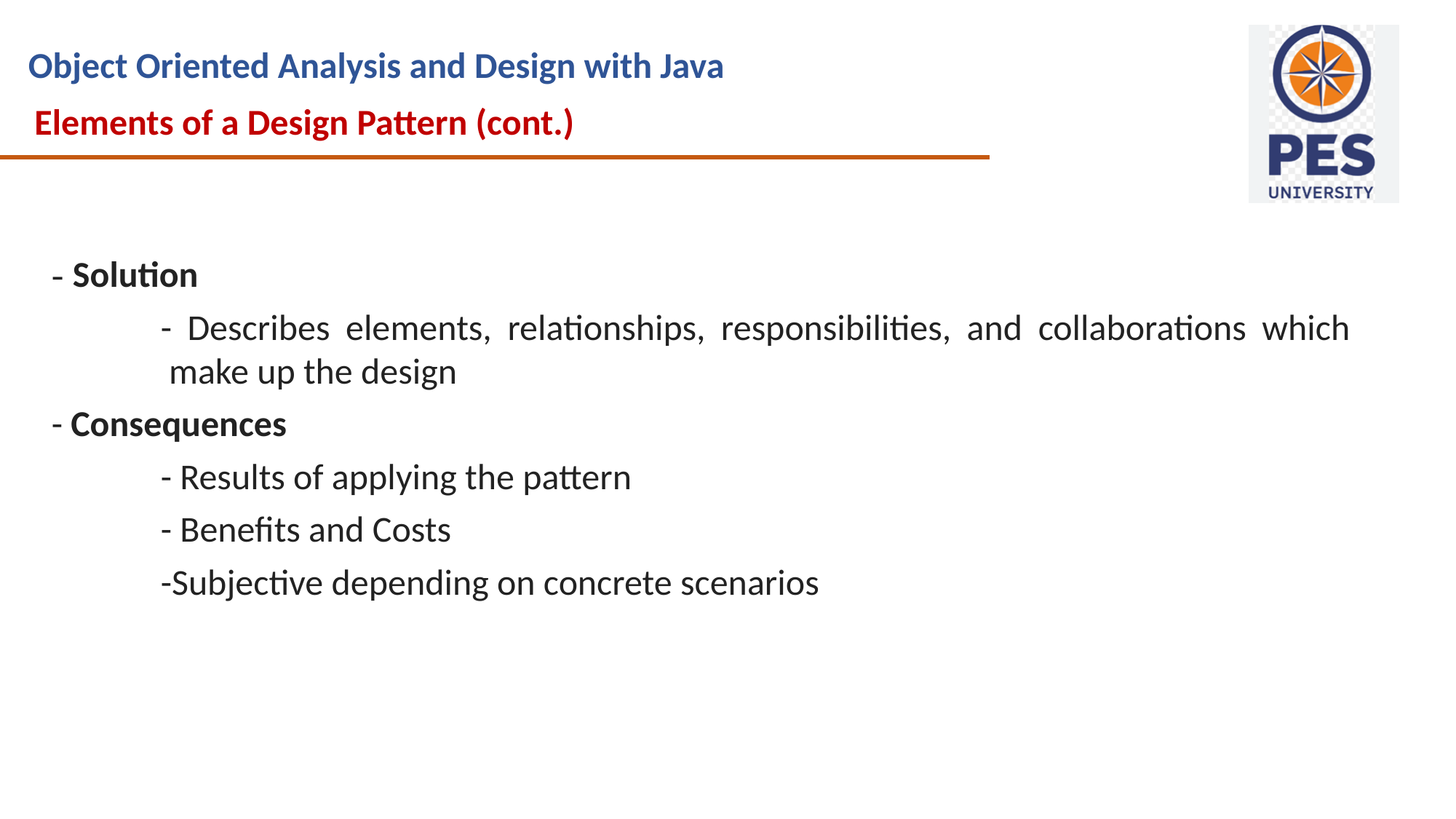

Elements of a Design Pattern (cont.)
- Solution
	- Describes elements, relationships, responsibilities, and collaborations which 	 make up the design
- Consequences
	- Results of applying the pattern
	- Benefits and Costs
	-Subjective depending on concrete scenarios